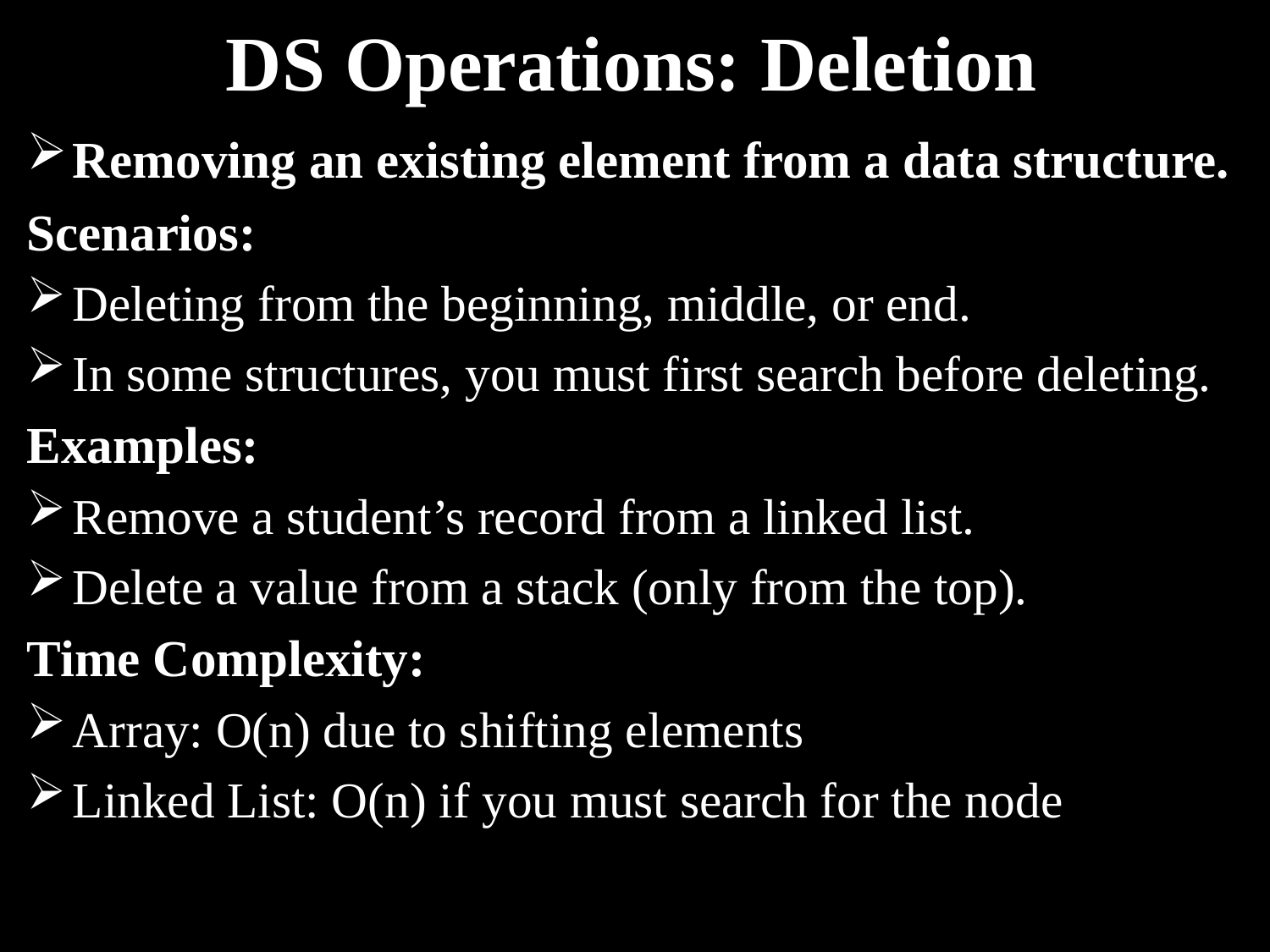

# DS Operations: Deletion
Removing an existing element from a data structure.
Scenarios:
Deleting from the beginning, middle, or end.
In some structures, you must first search before deleting.
Examples:
Remove a student’s record from a linked list.
Delete a value from a stack (only from the top).
Time Complexity:
Array: O(n) due to shifting elements
Linked List: O(n) if you must search for the node